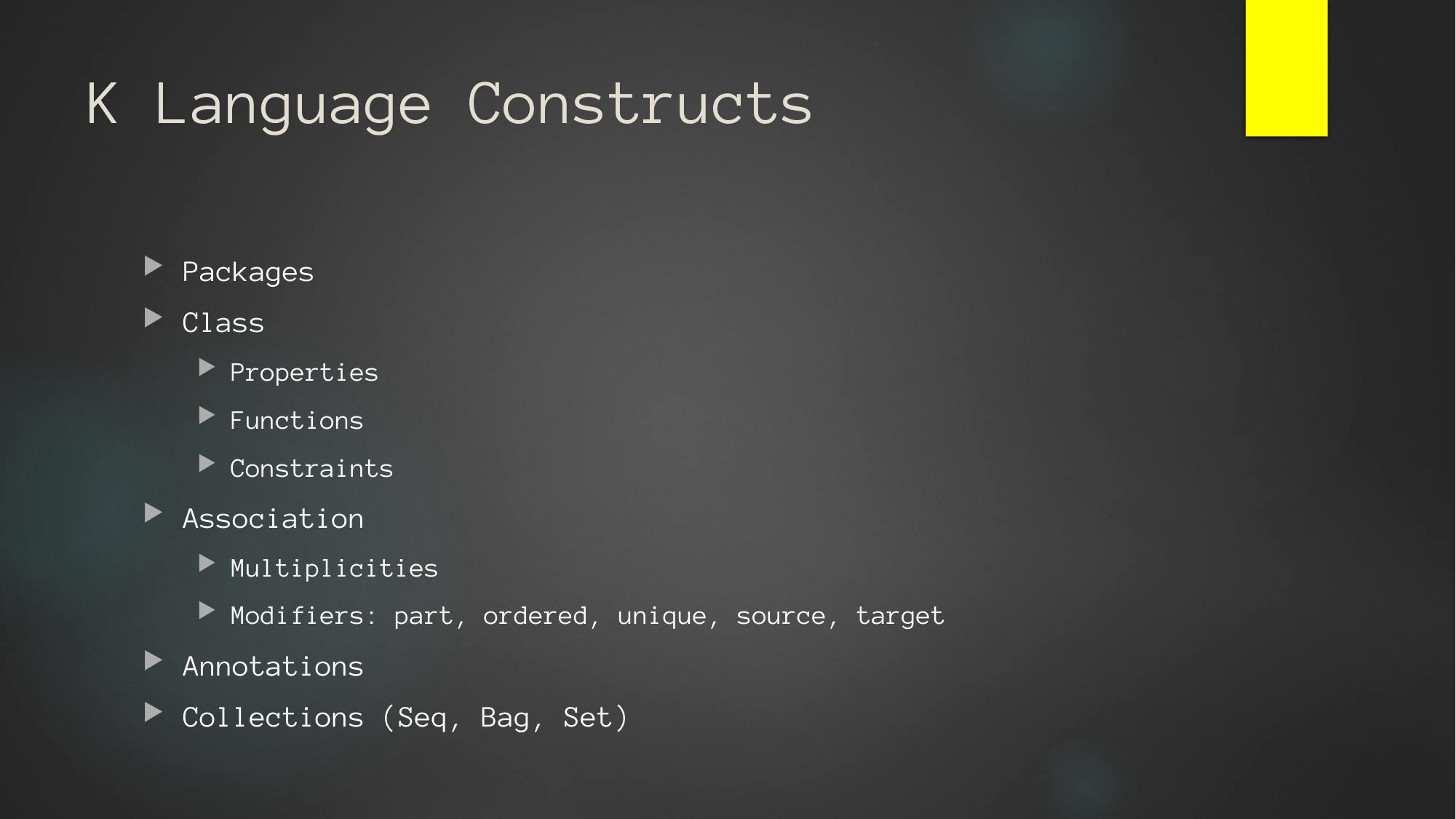

# K Language Constructs
Packages
Class
Properties
Functions
Constraints
Association
Multiplicities
Modifiers: part, ordered, unique, source, target
Annotations
Collections (Seq, Bag, Set)